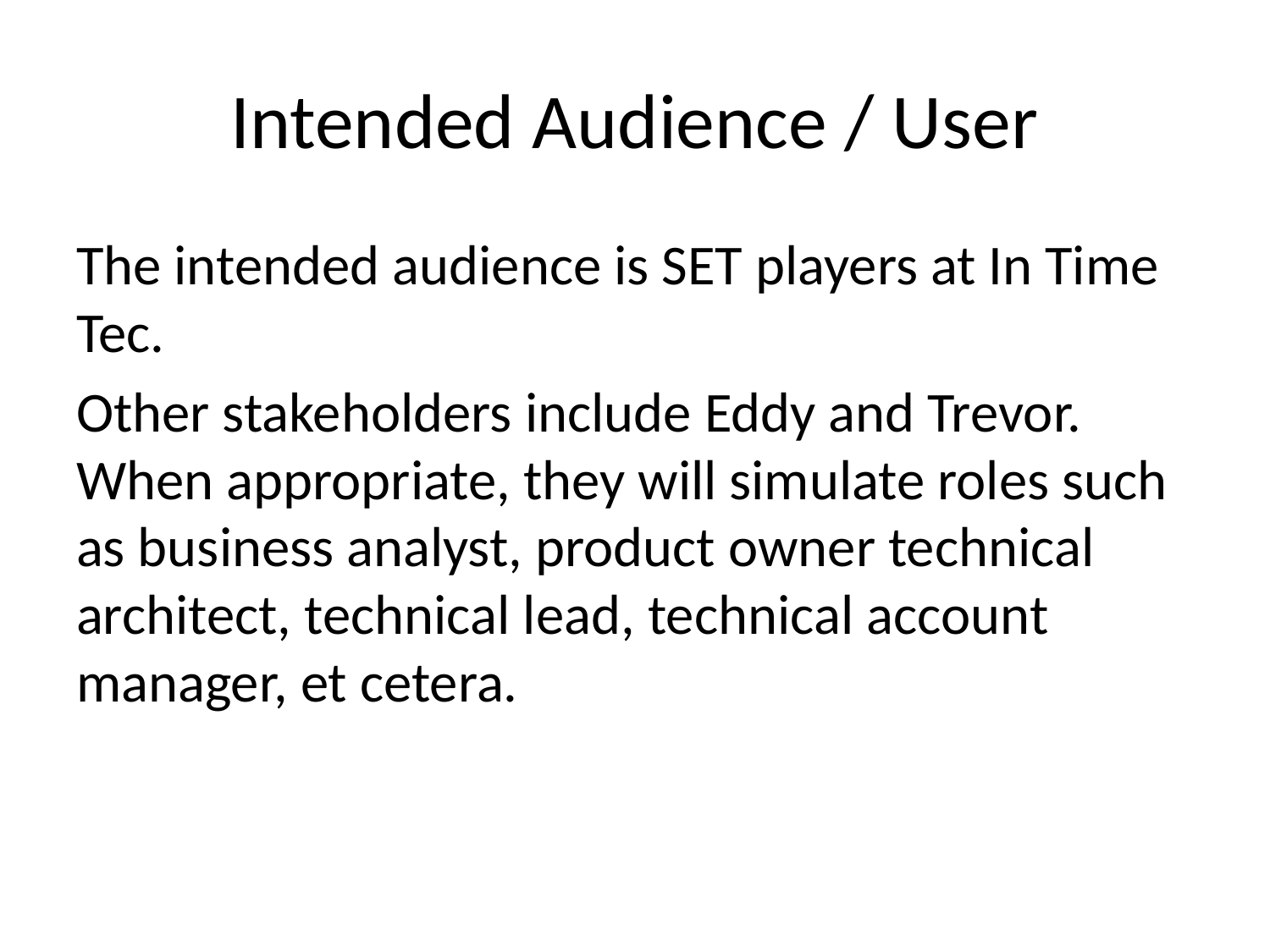

# Intended Audience / User
The intended audience is SET players at In Time Tec.
Other stakeholders include Eddy and Trevor. When appropriate, they will simulate roles such as business analyst, product owner technical architect, technical lead, technical account manager, et cetera.